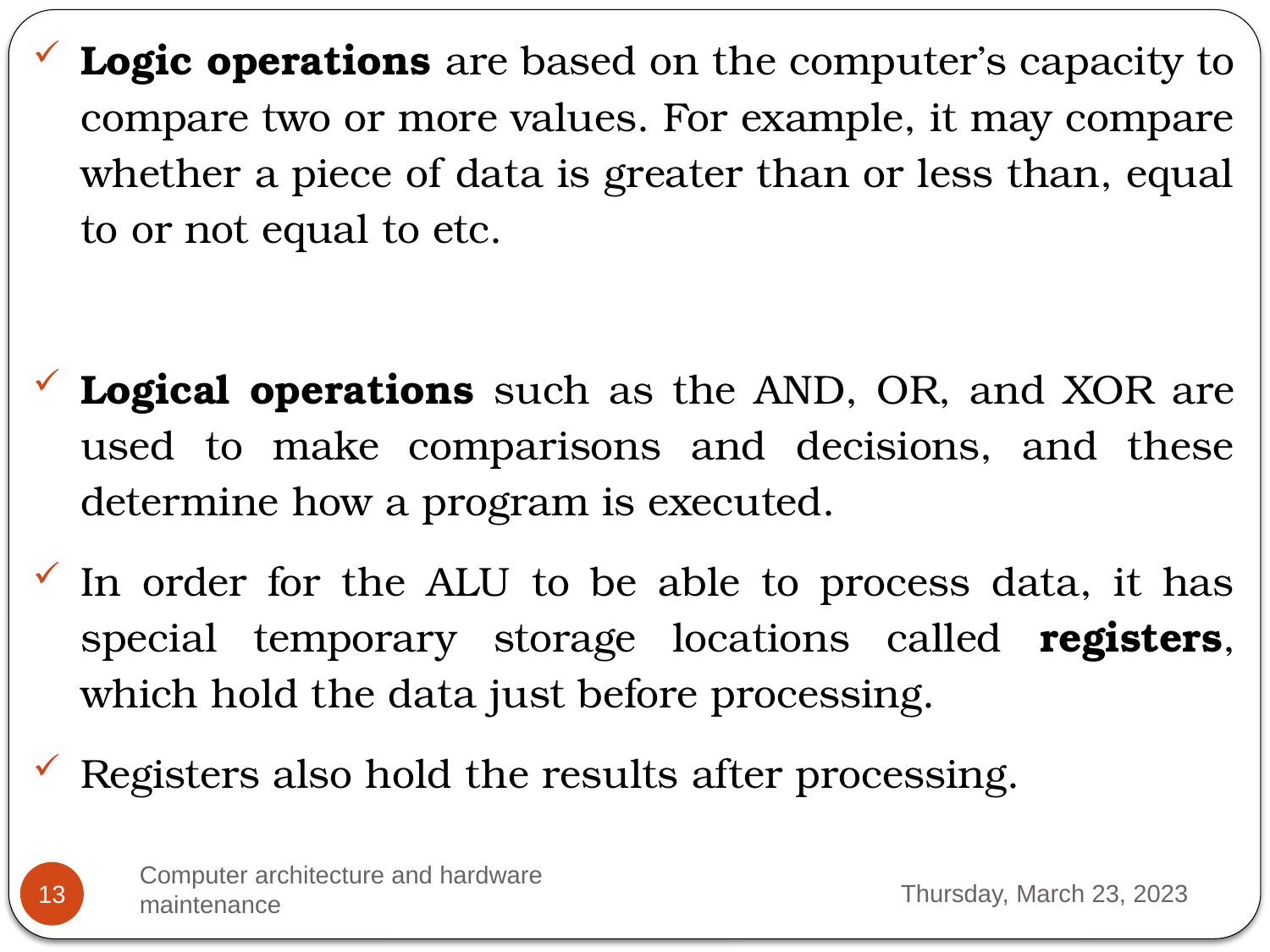

Logic operations are based on the computer’s capacity to compare two or more values. For example, it may compare whether a piece of data is greater than or less than, equal to or not equal to etc.

Logical operations such as the AND, OR, and XOR are used to make comparisons and decisions, and these determine how a program is executed.
In order for the ALU to be able to process data, it has special temporary storage locations called registers, which hold the data just before processing.
Registers also hold the results after processing.

Computer architecture and hardware maintenance
Thursday, March 23, 2023
13